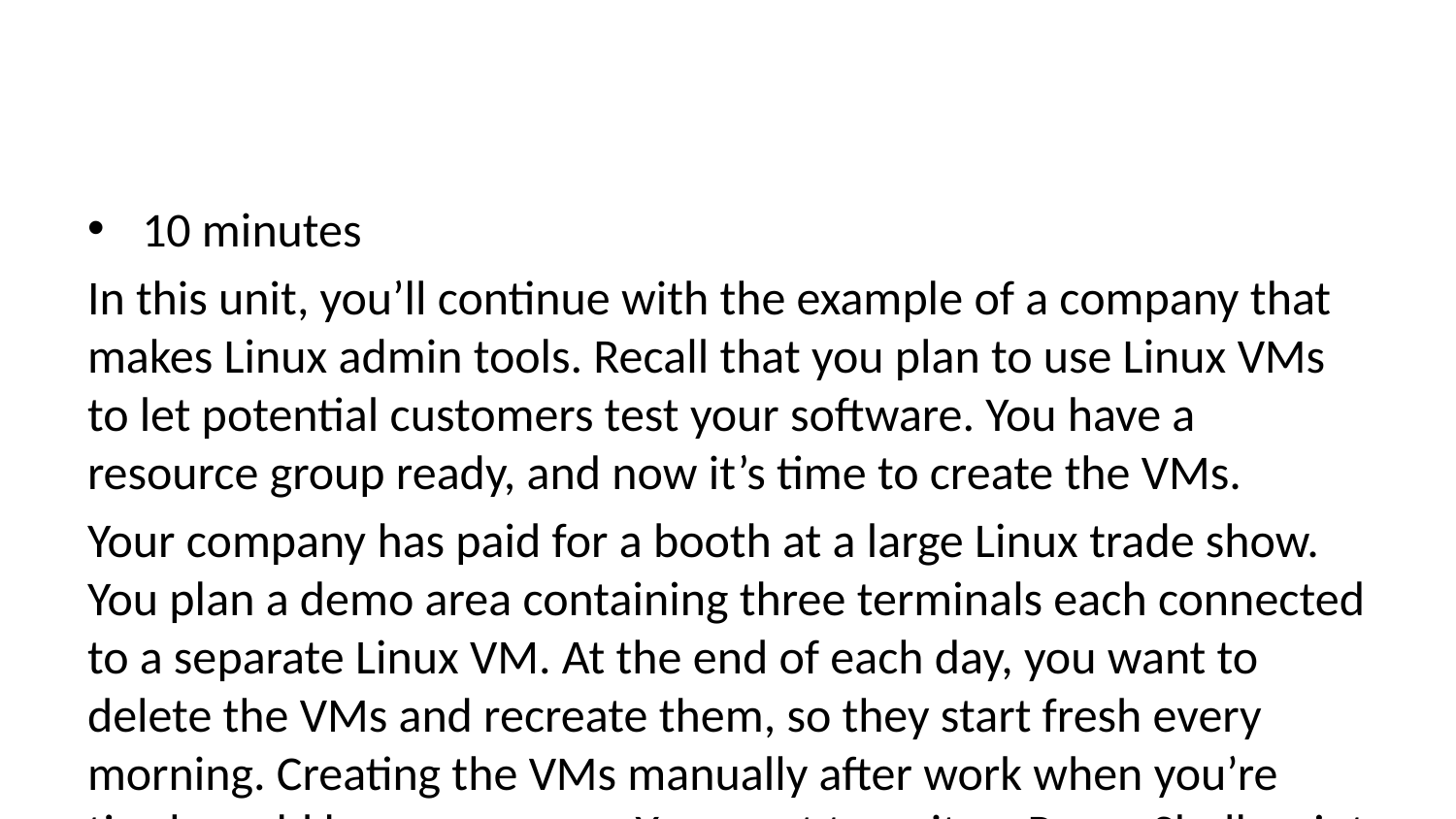

10 minutes
In this unit, you’ll continue with the example of a company that makes Linux admin tools. Recall that you plan to use Linux VMs to let potential customers test your software. You have a resource group ready, and now it’s time to create the VMs.
Your company has paid for a booth at a large Linux trade show. You plan a demo area containing three terminals each connected to a separate Linux VM. At the end of each day, you want to delete the VMs and recreate them, so they start fresh every morning. Creating the VMs manually after work when you’re tired would be error prone. You want to write a PowerShell script to automate the VM creation process.